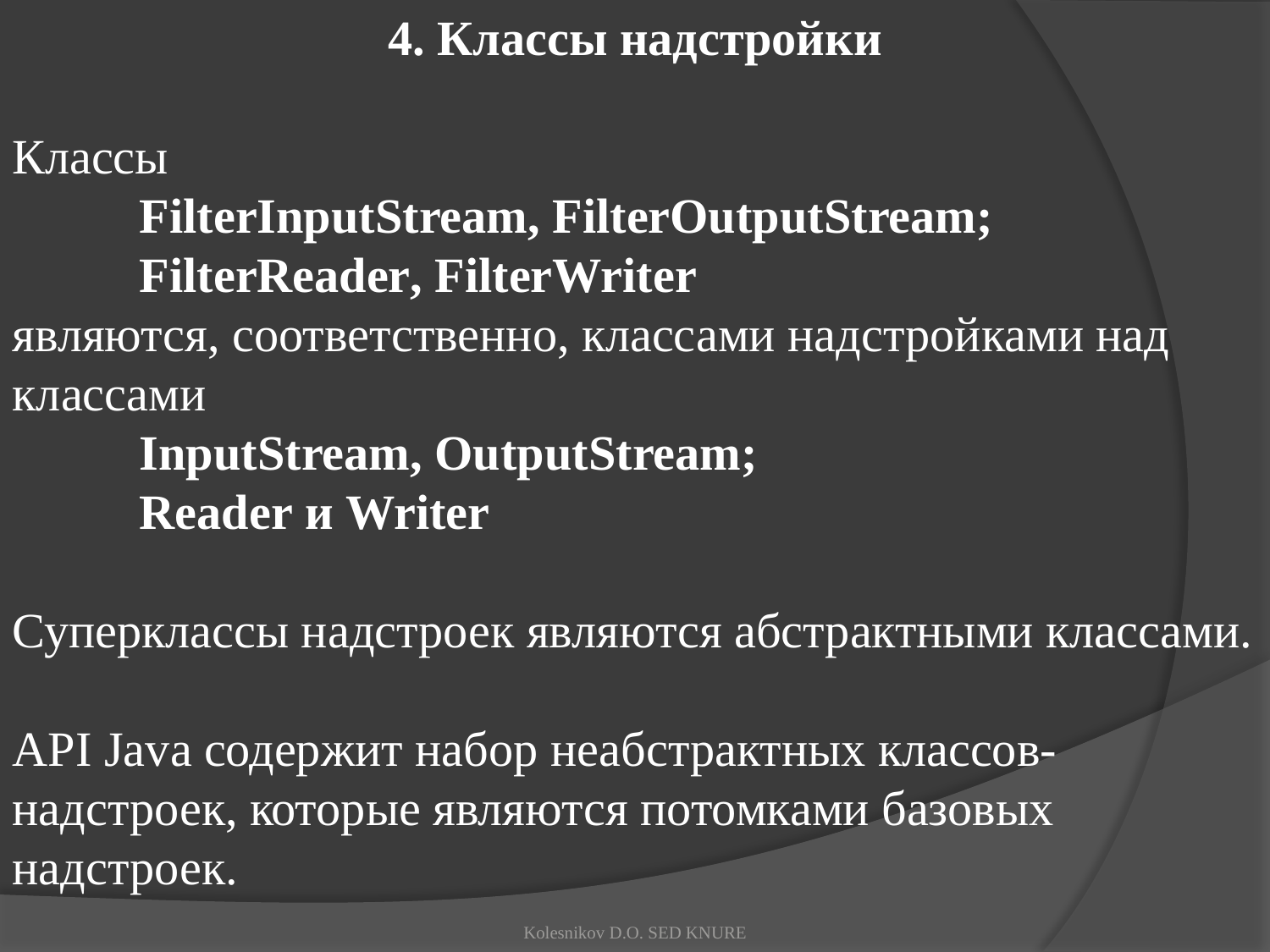

4. Классы надстройки

Классы
	FilterInputStream, FilterOutputStream;
	FilterReader, FilterWriter
являются, соответственно, классами надстройками над классами
	InputStream, OutputStream;
	Reader и Writer

Суперклассы надстроек являются абстрактными классами.

API Java содержит набор неабстрактных классов-надстроек, которые являются потомками базовых надстроек.
Kolesnikov D.O. SED KNURE